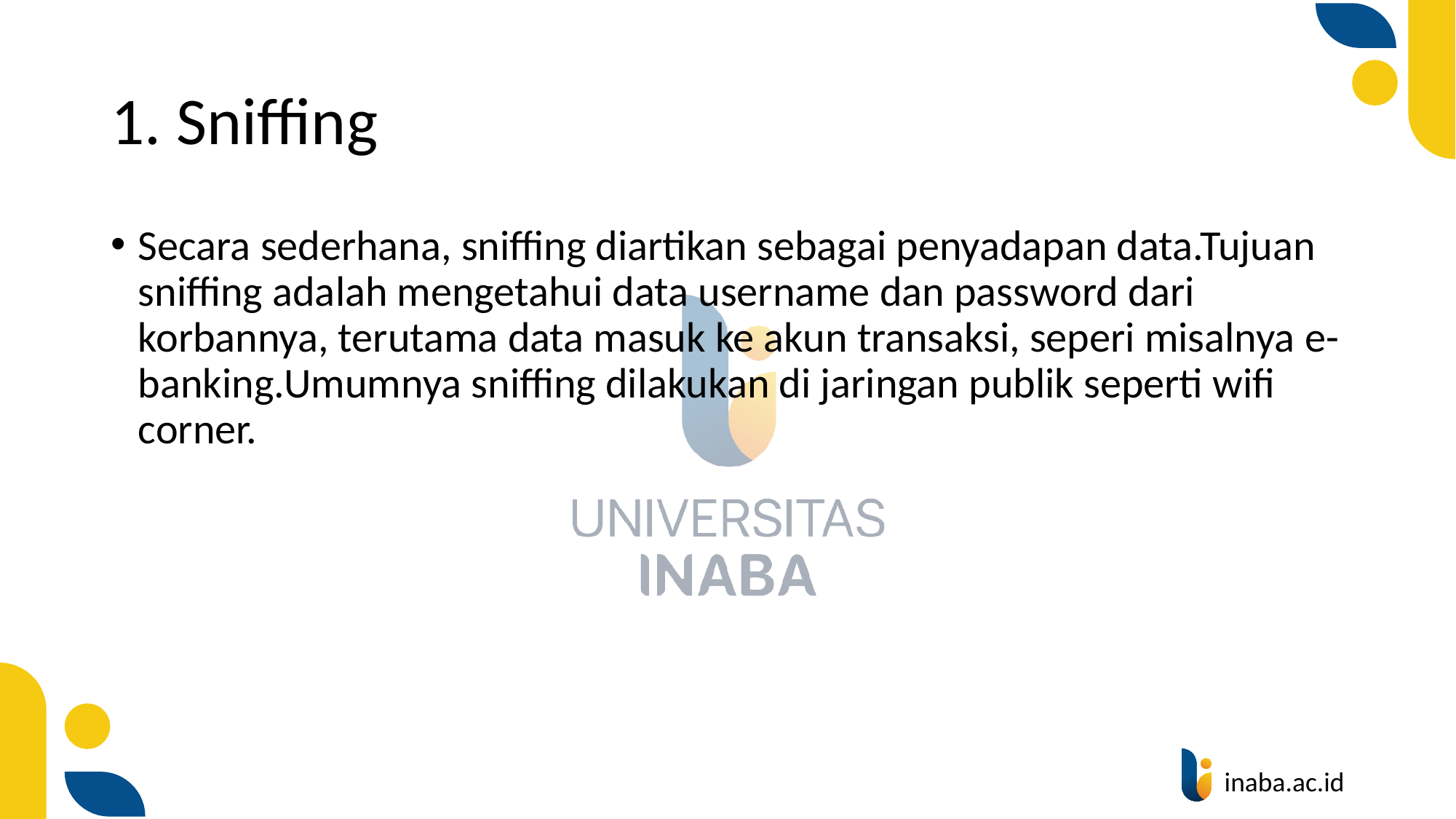

# 1. Sniffing
Secara sederhana, sniffing diartikan sebagai penyadapan data.Tujuan sniffing adalah mengetahui data username dan password dari korbannya, terutama data masuk ke akun transaksi, seperi misalnya e-banking.Umumnya sniffing dilakukan di jaringan publik seperti wifi corner.